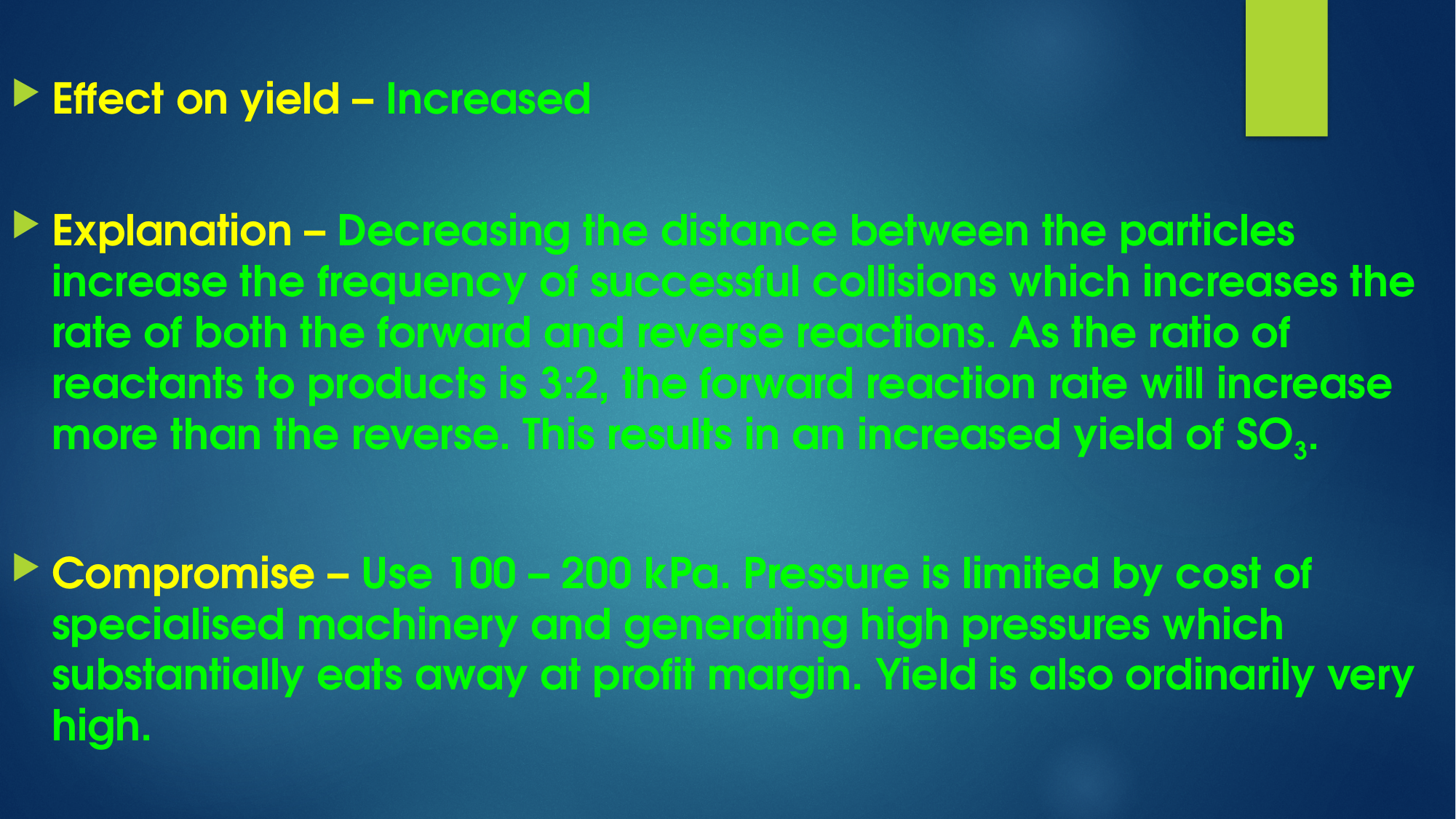

Effect on yield – Increased

Explanation – Decreasing the distance between the particles increase the frequency of successful collisions which increases the rate of both the forward and reverse reactions. As the ratio of reactants to products is 3:2, the forward reaction rate will increase more than the reverse. This results in an increased yield of SO3.

Compromise – Use 100 – 200 kPa. Pressure is limited by cost of specialised machinery and generating high pressures which substantially eats away at profit margin. Yield is also ordinarily very high.